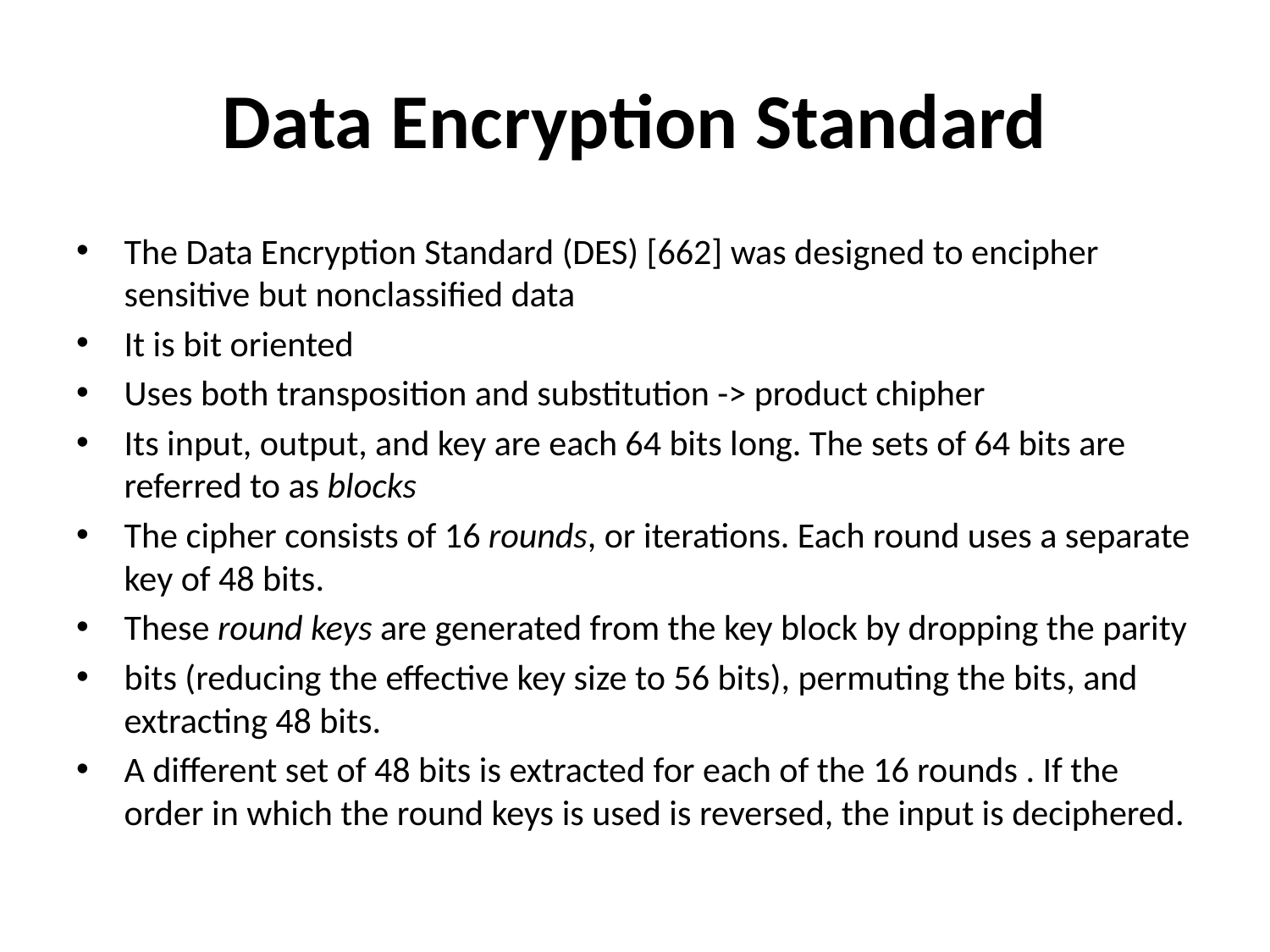

# Data Encryption Standard
The Data Encryption Standard (DES) [662] was designed to encipher sensitive but nonclassified data
It is bit oriented
Uses both transposition and substitution -> product chipher
Its input, output, and key are each 64 bits long. The sets of 64 bits are referred to as blocks
The cipher consists of 16 rounds, or iterations. Each round uses a separate key of 48 bits.
These round keys are generated from the key block by dropping the parity
bits (reducing the effective key size to 56 bits), permuting the bits, and extracting 48 bits.
A different set of 48 bits is extracted for each of the 16 rounds . If the order in which the round keys is used is reversed, the input is deciphered.